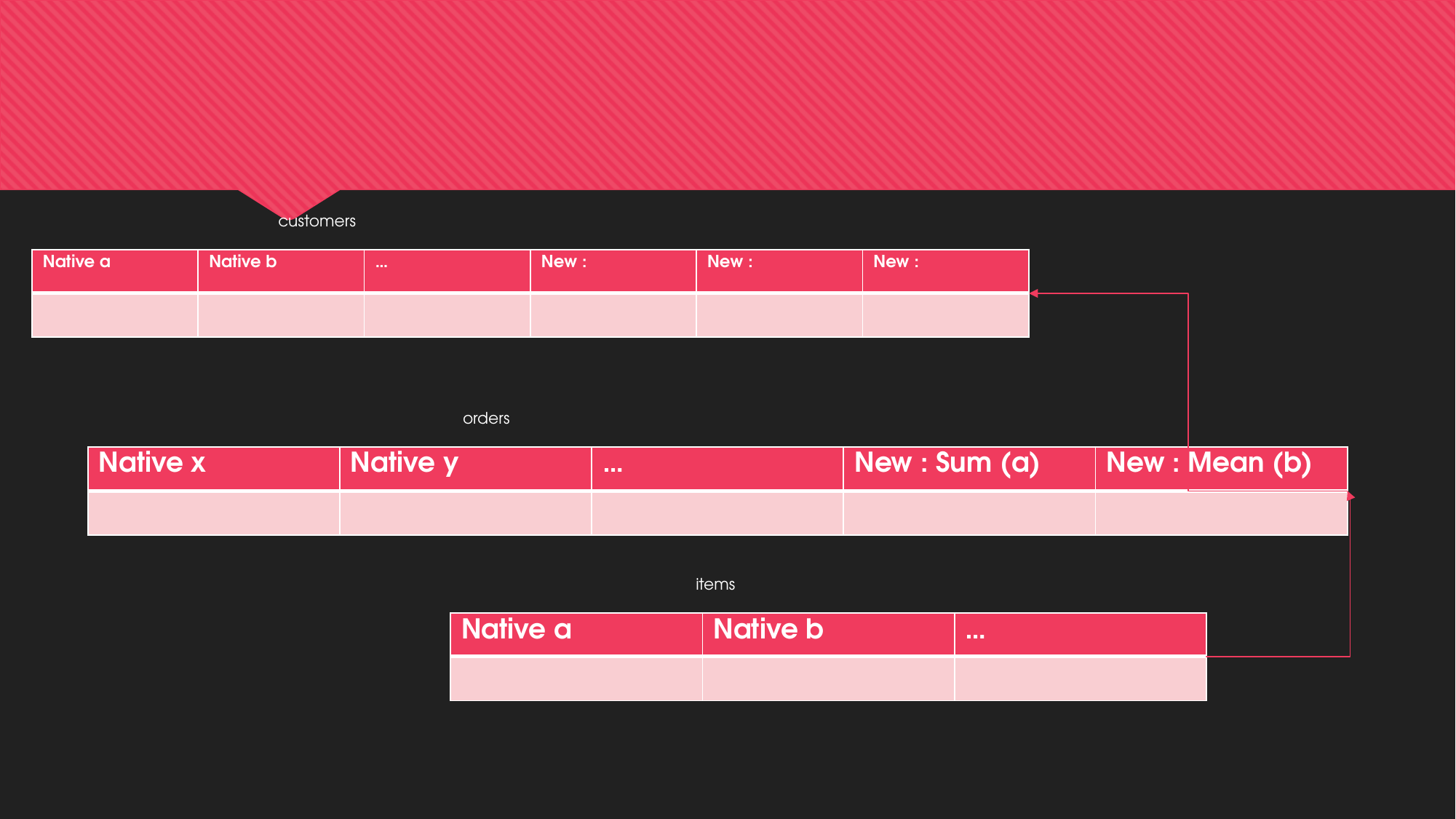

#
customers
| Native a | Native b | … | New : | New : | New : |
| --- | --- | --- | --- | --- | --- |
|  |  |  |  |  |  |
orders
| Native x | Native y | … | New : Sum (a) | New : Mean (b) |
| --- | --- | --- | --- | --- |
|  |  |  |  |  |
items
| Native a | Native b | … |
| --- | --- | --- |
|  |  |  |